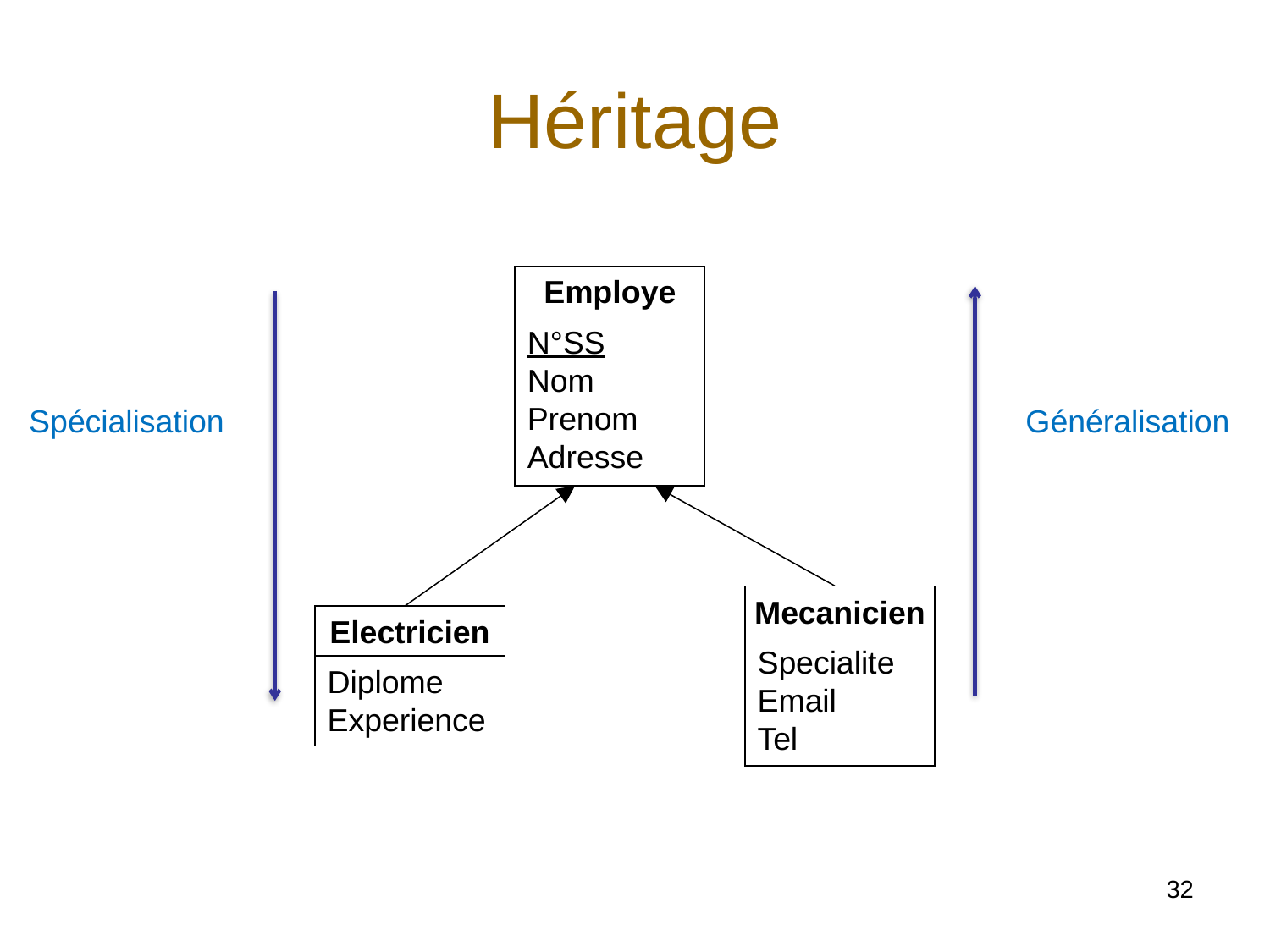

# Héritage
Employe
N°SS
Nom
Prenom
Adresse
Spécialisation
Généralisation

Mecanicien
Electricien
Specialite
Email
Tel
Diplome
Experience
32